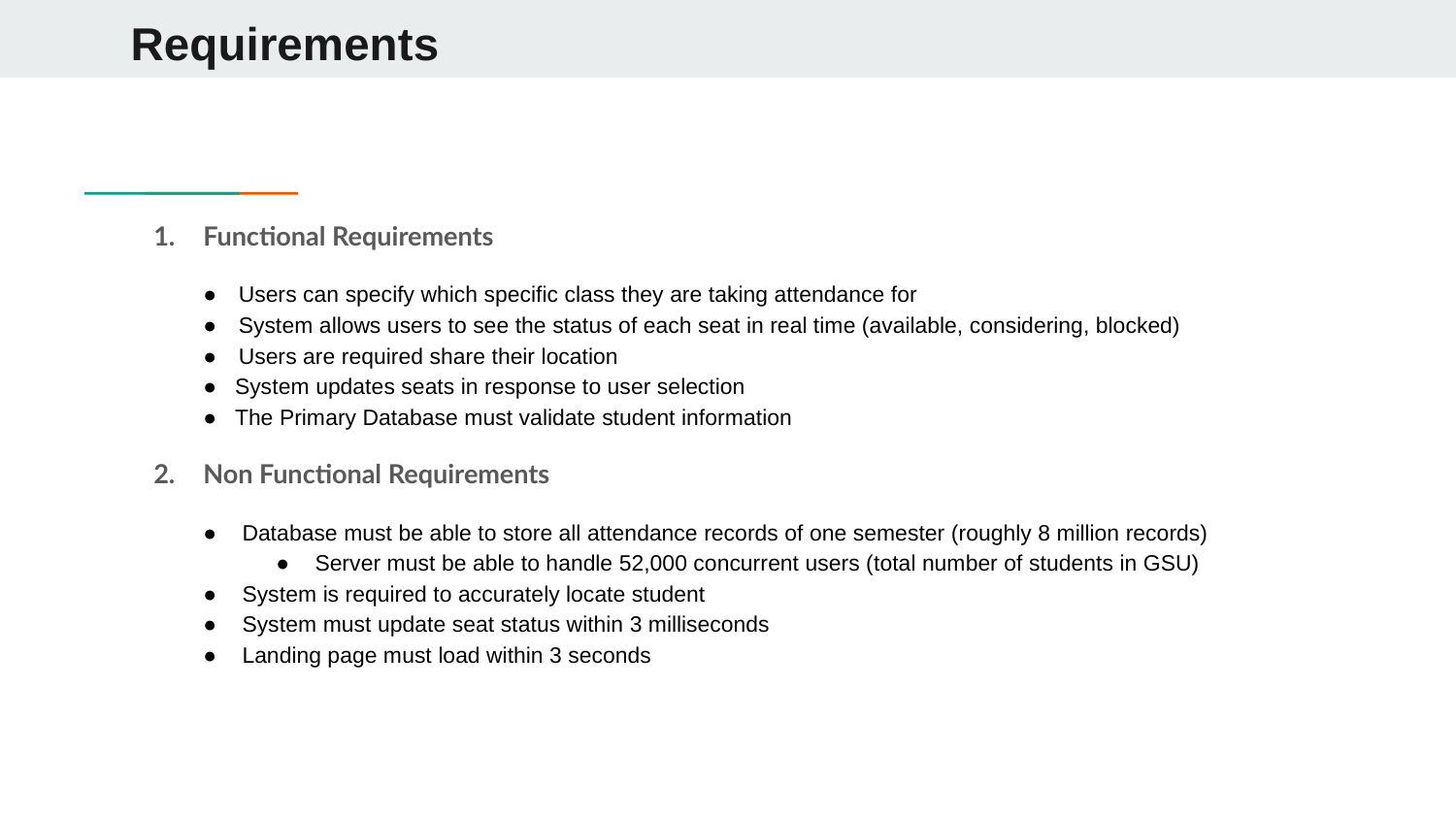

# Requirements
Functional Requirements
●      Users can specify which specific class they are taking attendance for
●      System allows users to see the status of each seat in real time (available, considering, blocked)
●      Users are required share their location
●     System updates seats in response to user selection
●     The Primary Database must validate student information

Non Functional Requirements
●       Database must be able to store all attendance records of one semester (roughly 8 million records)
	●       Server must be able to handle 52,000 concurrent users (total number of students in GSU)
●       System is required to accurately locate student
●       System must update seat status within 3 milliseconds
●       Landing page must load within 3 seconds